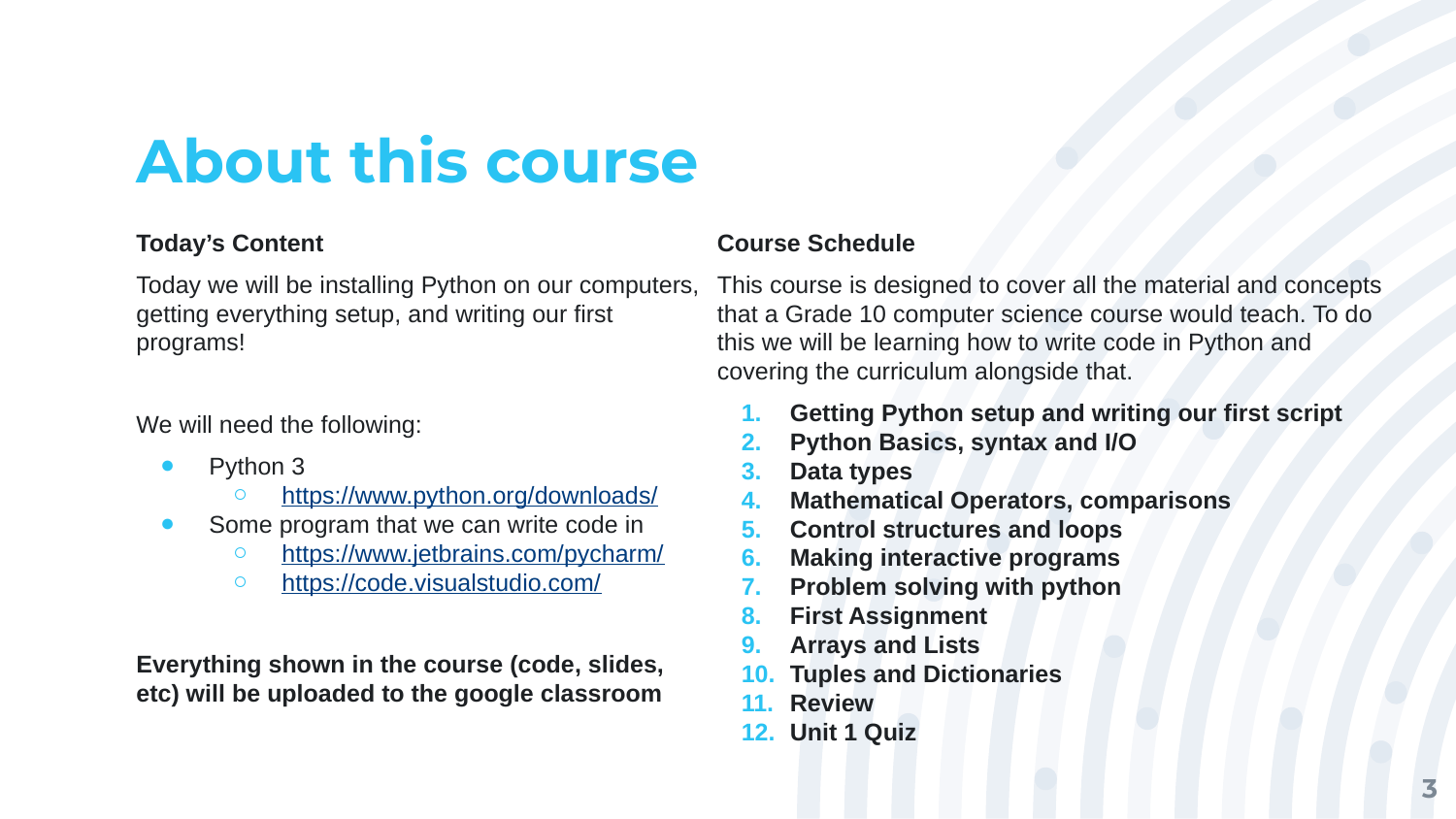

# About this course
Today’s Content
Today we will be installing Python on our computers, getting everything setup, and writing our first programs!

We will need the following:
Python 3
https://www.python.org/downloads/
Some program that we can write code in
https://www.jetbrains.com/pycharm/
https://code.visualstudio.com/

Everything shown in the course (code, slides, etc) will be uploaded to the google classroom

Course Schedule
This course is designed to cover all the material and concepts that a Grade 10 computer science course would teach. To do this we will be learning how to write code in Python and covering the curriculum alongside that.
Getting Python setup and writing our first script
Python Basics, syntax and I/O
Data types
Mathematical Operators, comparisons
Control structures and loops
Making interactive programs
Problem solving with python
First Assignment
Arrays and Lists
Tuples and Dictionaries
Review
Unit 1 Quiz
3